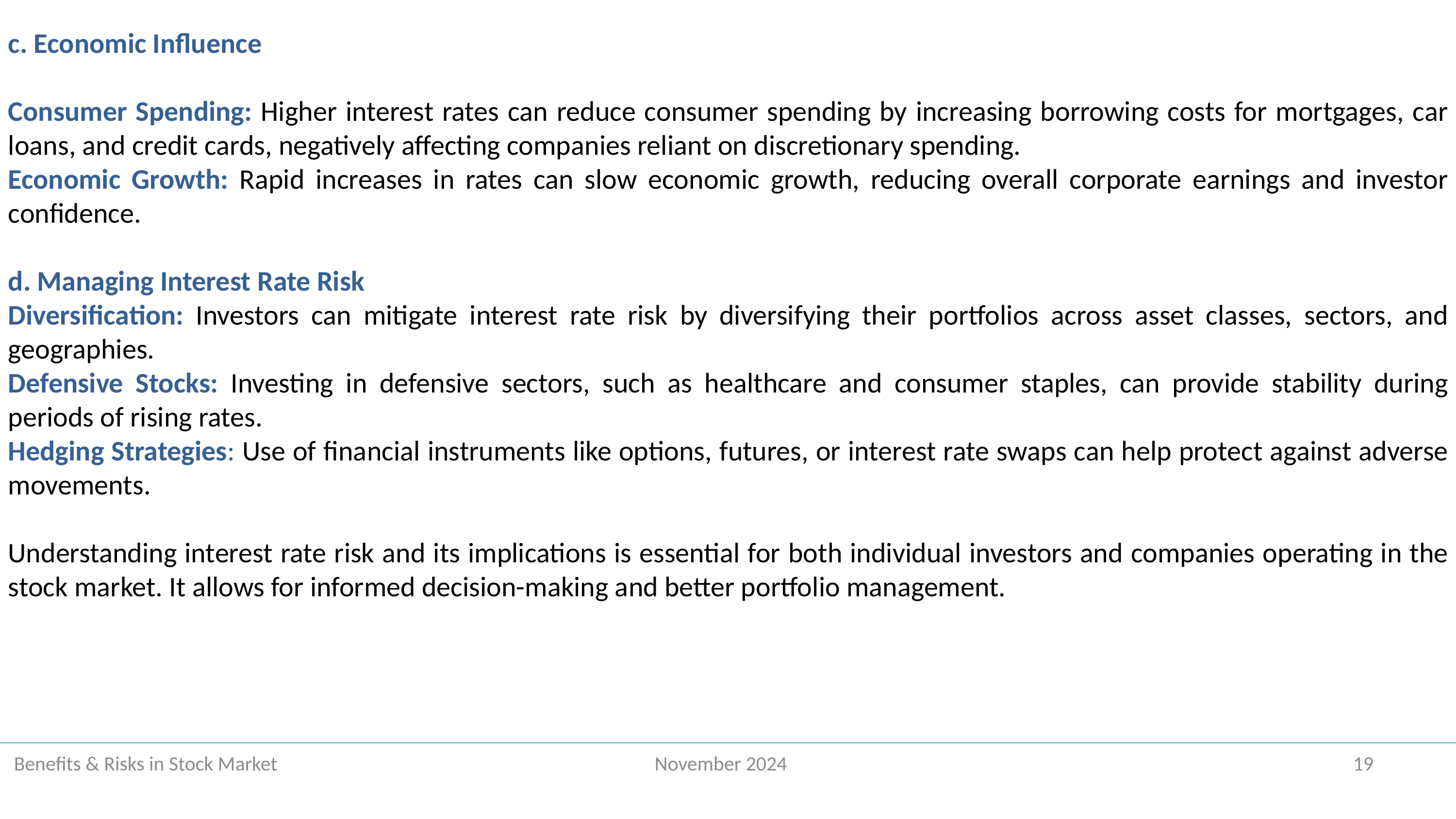

c. Economic Influence

Consumer Spending: Higher interest rates can reduce consumer spending by increasing borrowing costs for mortgages, car loans, and credit cards, negatively affecting companies reliant on discretionary spending.
Economic Growth: Rapid increases in rates can slow economic growth, reducing overall corporate earnings and investor confidence.

d. Managing Interest Rate Risk
Diversification: Investors can mitigate interest rate risk by diversifying their portfolios across asset classes, sectors, and geographies.
Defensive Stocks: Investing in defensive sectors, such as healthcare and consumer staples, can provide stability during periods of rising rates.
Hedging Strategies: Use of financial instruments like options, futures, or interest rate swaps can help protect against adverse movements.

Understanding interest rate risk and its implications is essential for both individual investors and companies operating in the stock market. It allows for informed decision-making and better portfolio management.

  Benefits & Risks in Stock Market                                                                                  November 2024                                                                                                                           19